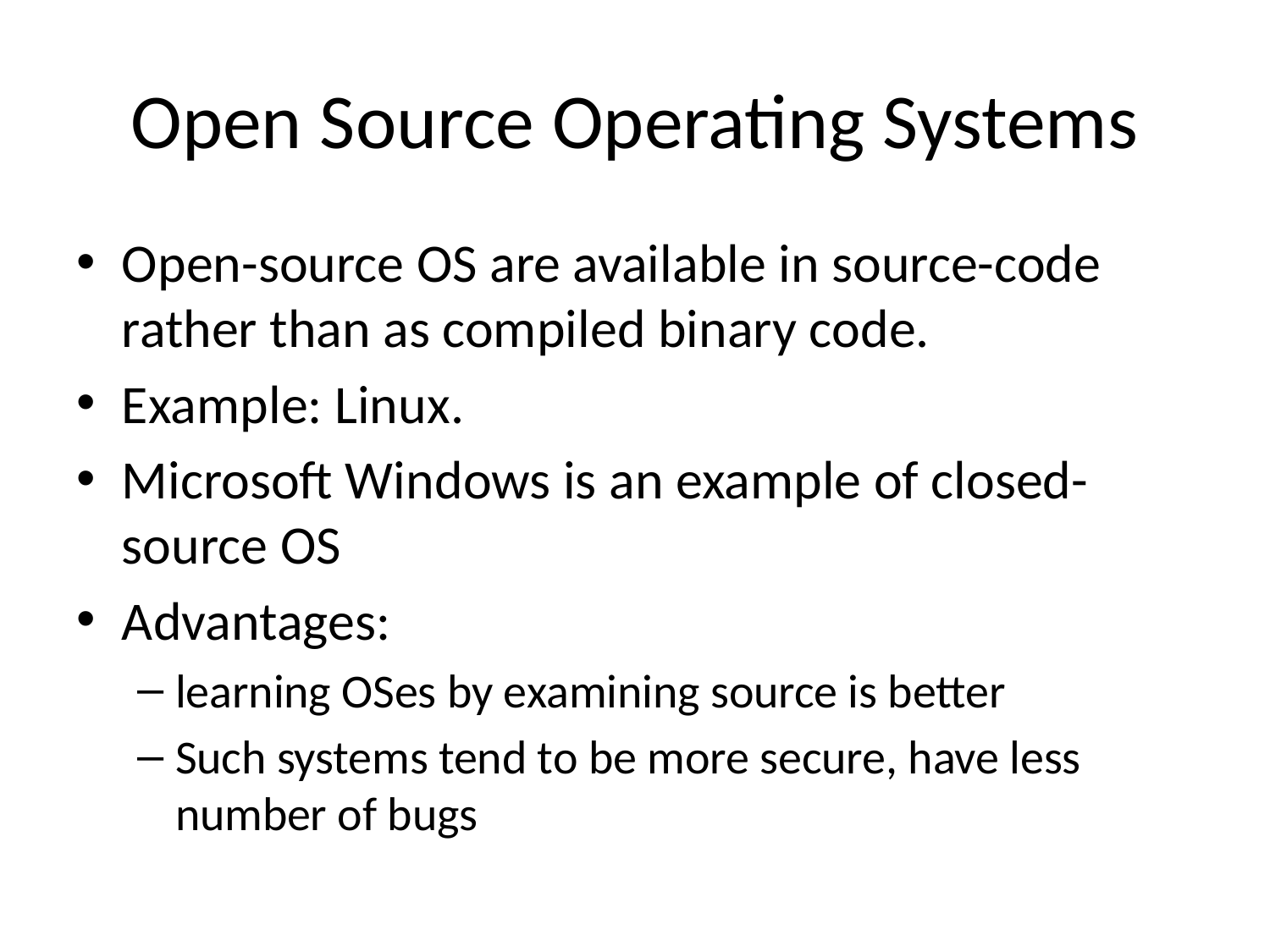

# Open Source Operating Systems
Open-source OS are available in source-code rather than as compiled binary code.
Example: Linux.
Microsoft Windows is an example of closed-source OS
Advantages:
learning OSes by examining source is better
Such systems tend to be more secure, have less number of bugs